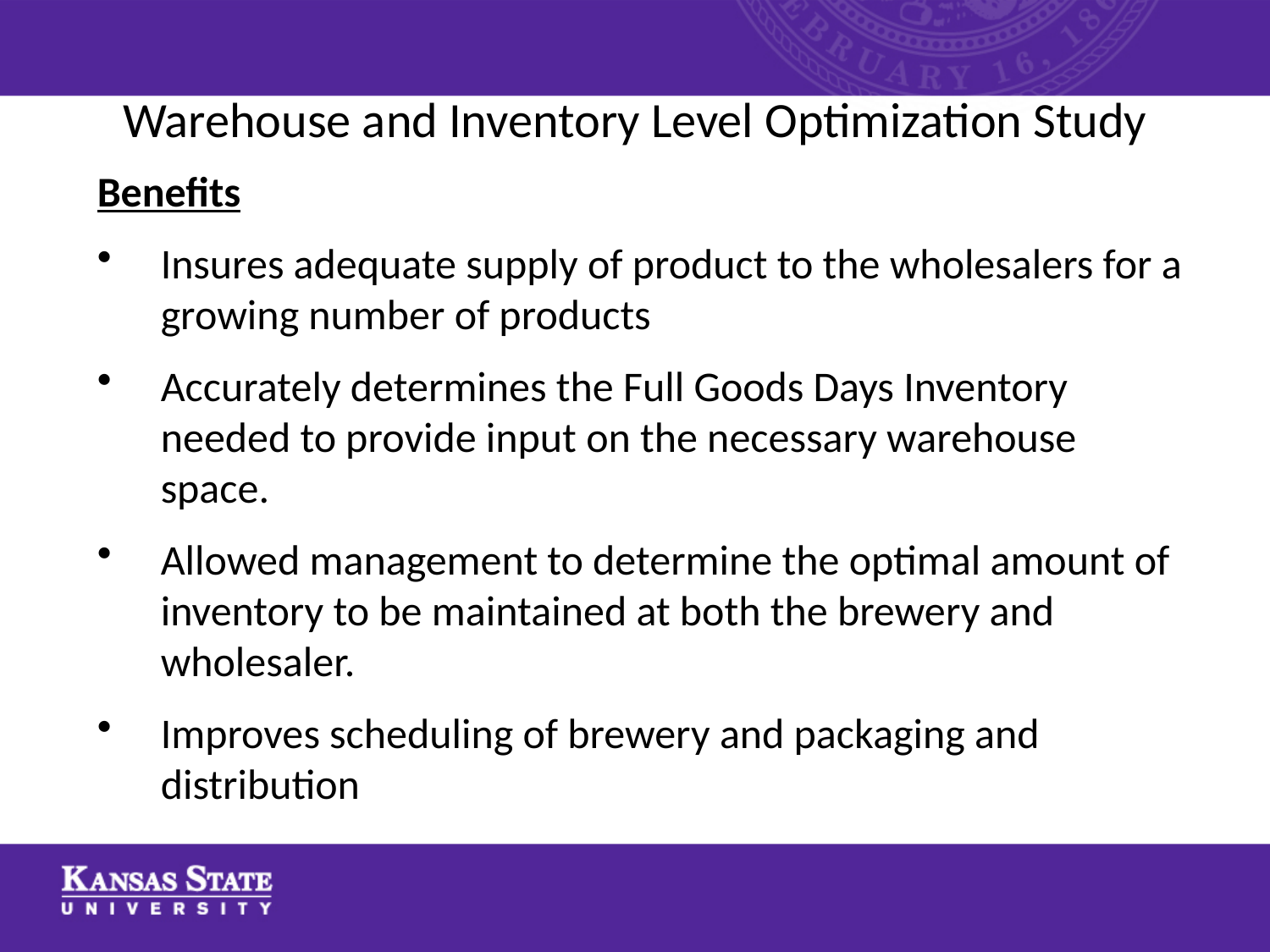

# Warehouse and Inventory Level Optimization Study
Benefits
Insures adequate supply of product to the wholesalers for a growing number of products
Accurately determines the Full Goods Days Inventory needed to provide input on the necessary warehouse space.
Allowed management to determine the optimal amount of inventory to be maintained at both the brewery and wholesaler.
Improves scheduling of brewery and packaging and distribution